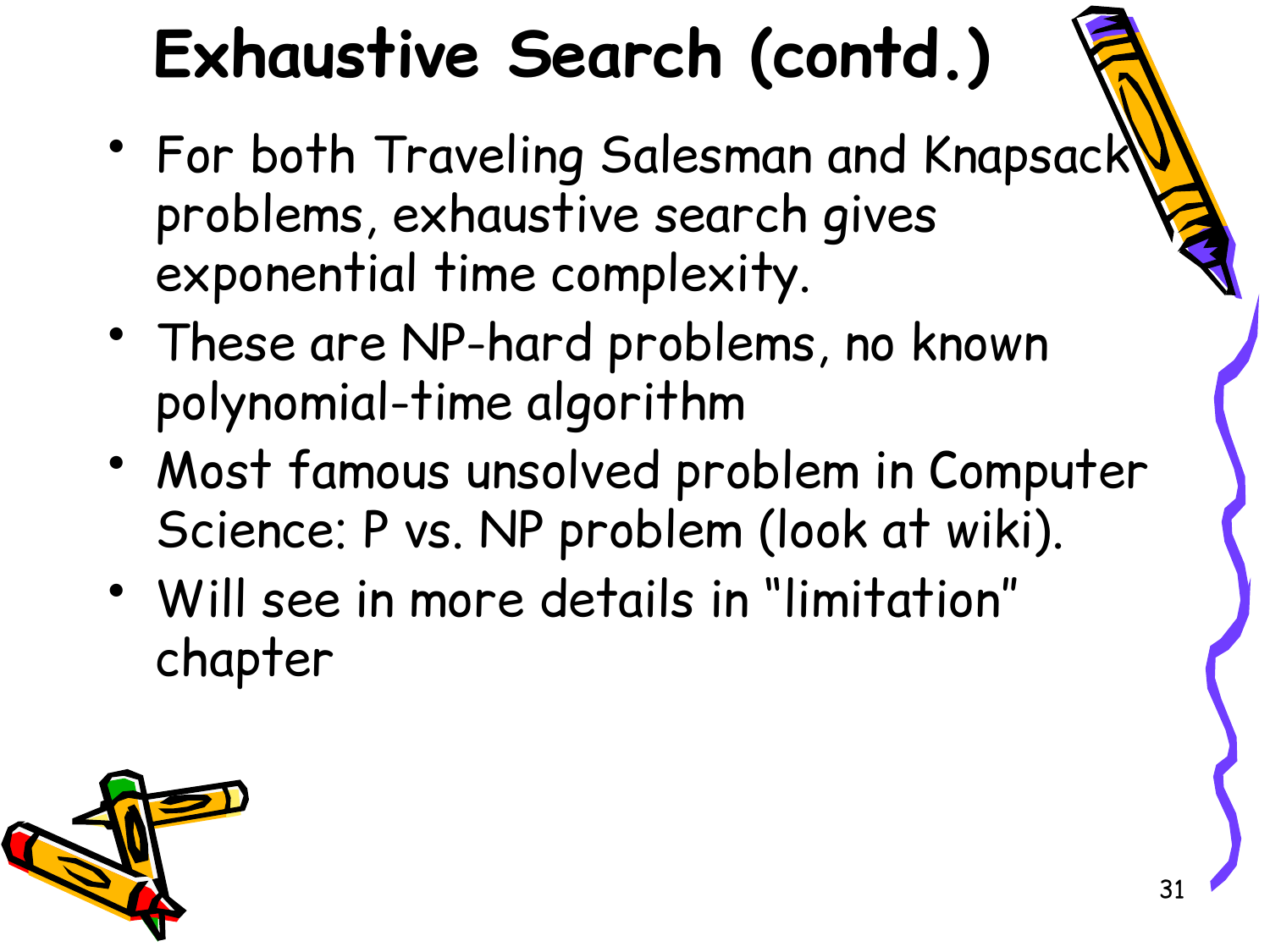

# Exhaustive Search (contd.)
For both Traveling Salesman and Knapsack problems, exhaustive search gives exponential time complexity.
These are NP-hard problems, no known polynomial-time algorithm
Most famous unsolved problem in Computer Science: P vs. NP problem (look at wiki).
Will see in more details in “limitation” chapter
31